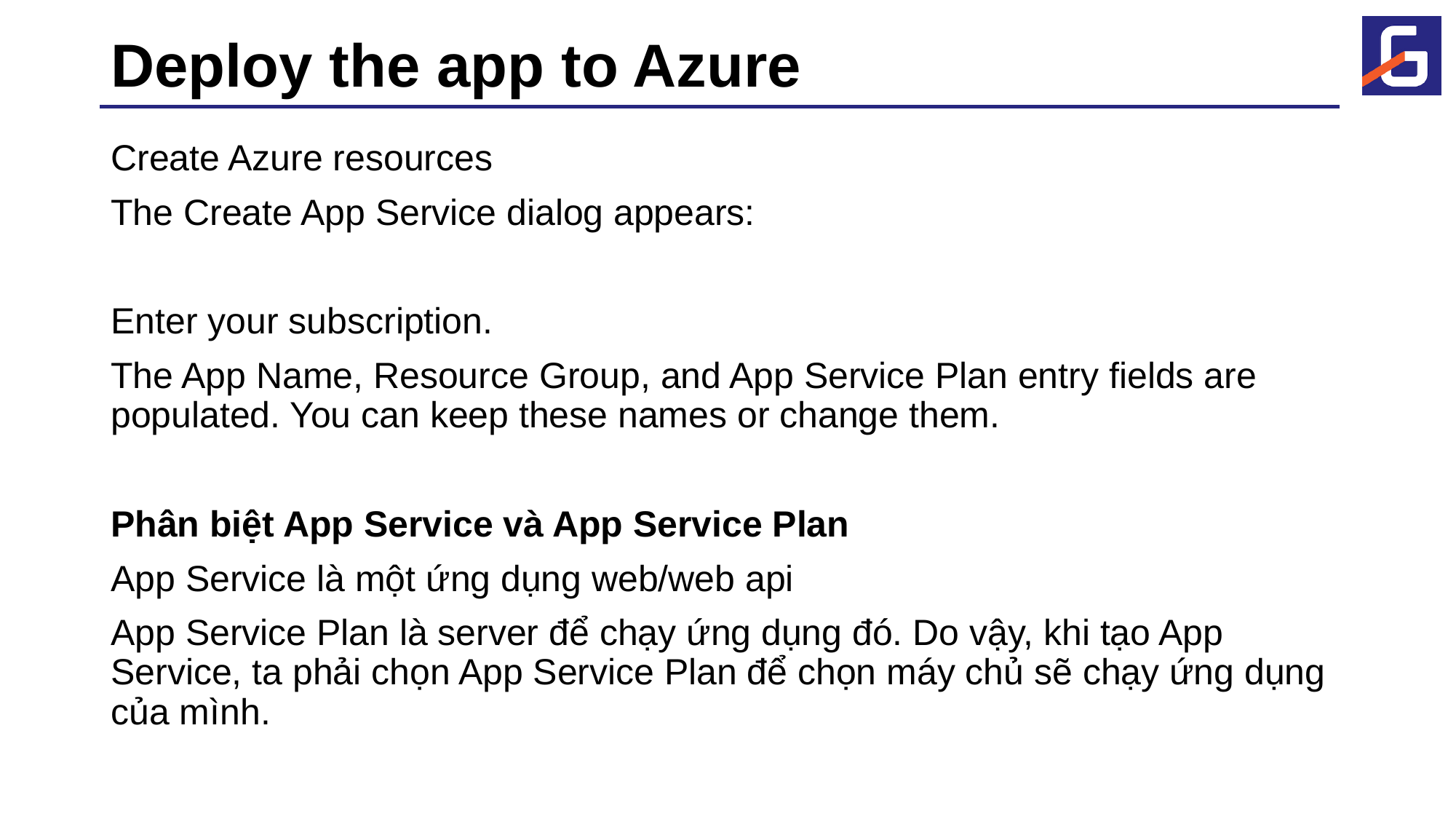

# Deploy the app to Azure
Create Azure resources
The Create App Service dialog appears:

Enter your subscription.
The App Name, Resource Group, and App Service Plan entry fields are populated. You can keep these names or change them.

Phân biệt App Service và App Service Plan
App Service là một ứng dụng web/web api
App Service Plan là server để chạy ứng dụng đó. Do vậy, khi tạo App Service, ta phải chọn App Service Plan để chọn máy chủ sẽ chạy ứng dụng của mình.